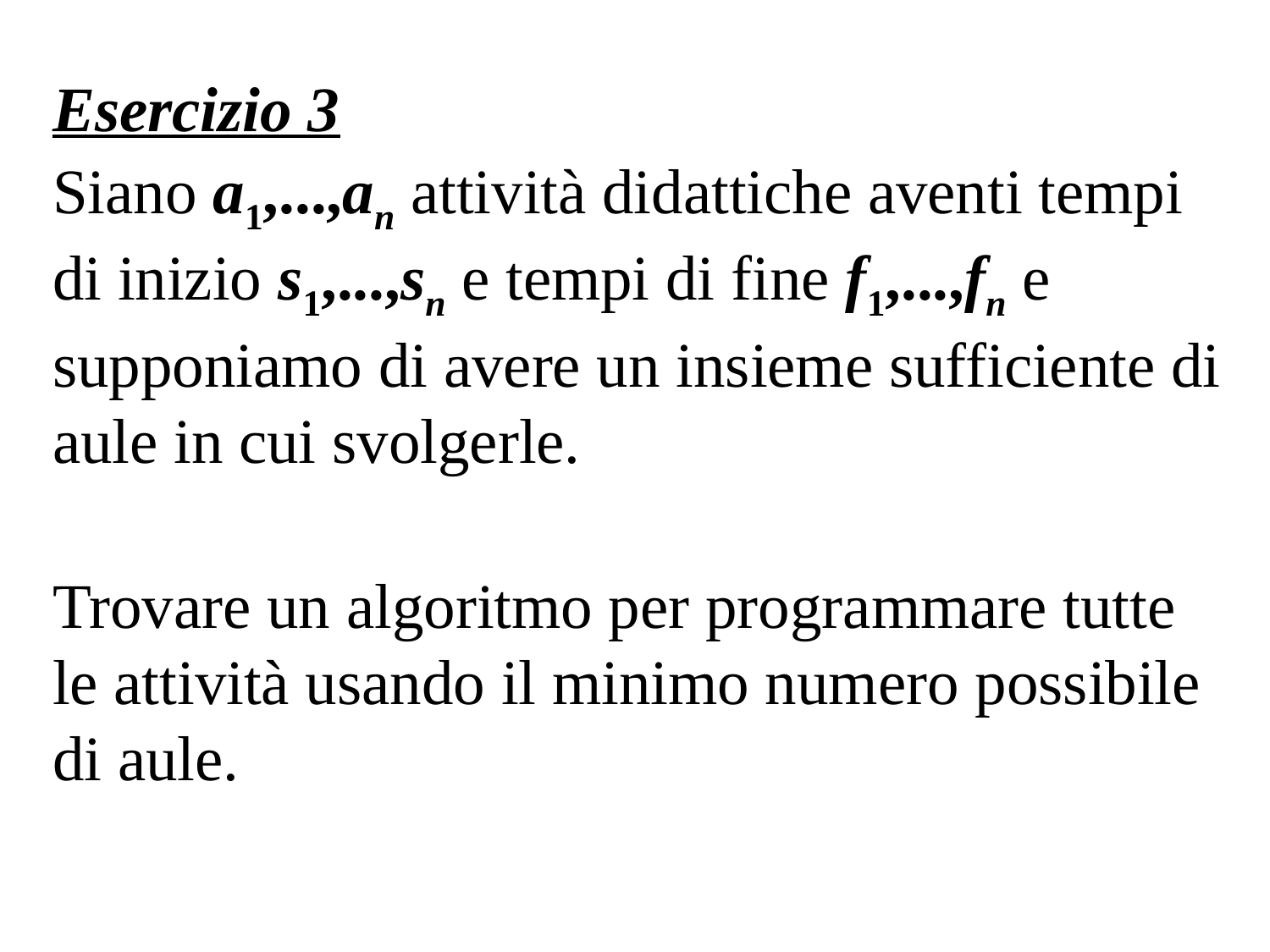

Esercizio 3
Siano a1,...,an attività didattiche aventi tempi di inizio s1,...,sn e tempi di fine f1,...,fn e supponiamo di avere un insieme sufficiente di aule in cui svolgerle.

Trovare un algoritmo per programmare tutte le attività usando il minimo numero possibile di aule.